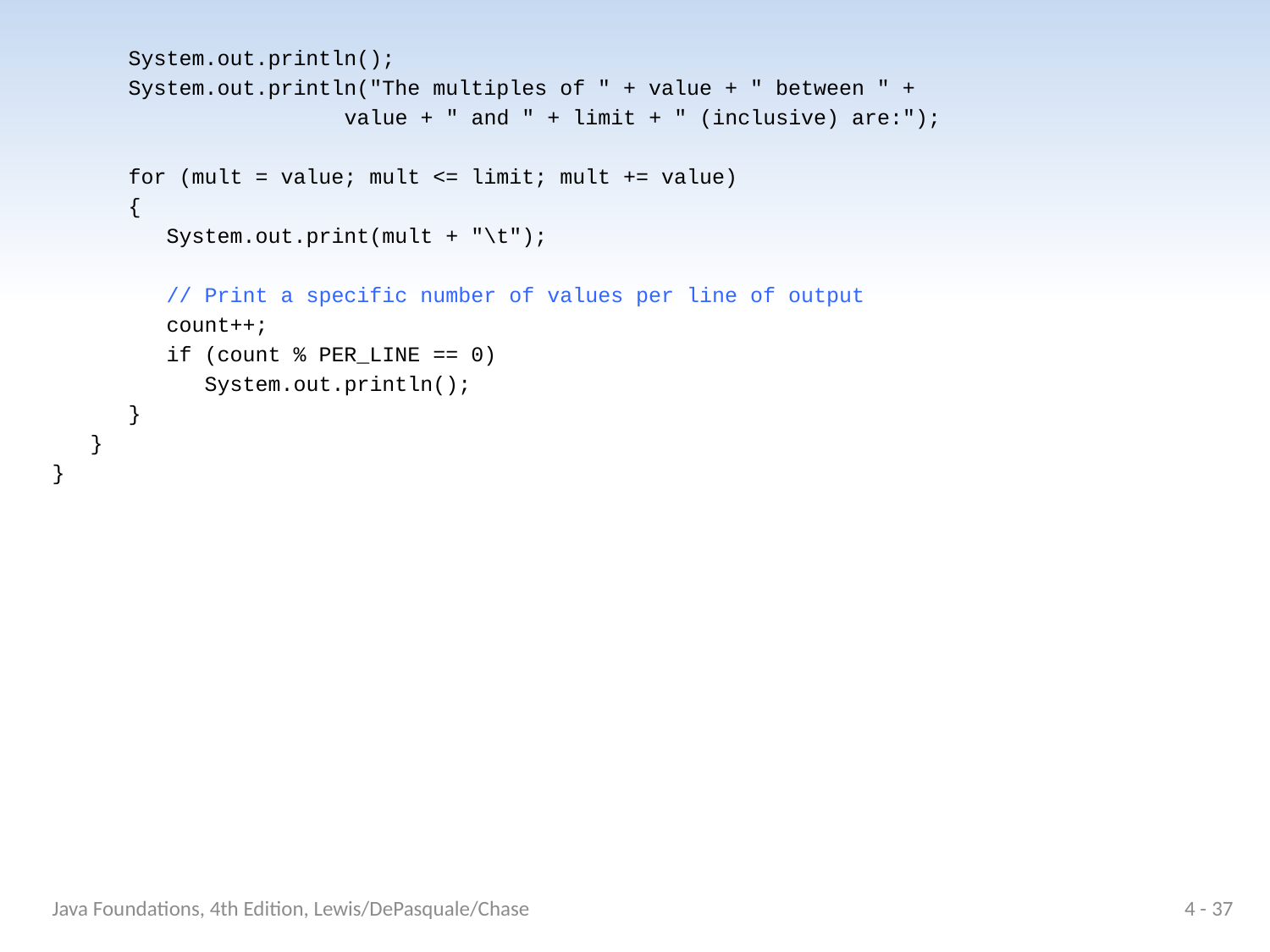

System.out.println();
      System.out.println("The multiples of " + value + " between " +
                       value + " and " + limit + " (inclusive) are:");

      for (mult = value; mult <= limit; mult += value)
      {
         System.out.print(mult + "\t");

         // Print a specific number of values per line of output
         count++;
         if (count % PER_LINE == 0)
            System.out.println();
      }
   }
}

Java Foundations, 4th Edition, Lewis/DePasquale/Chase
4 - 37